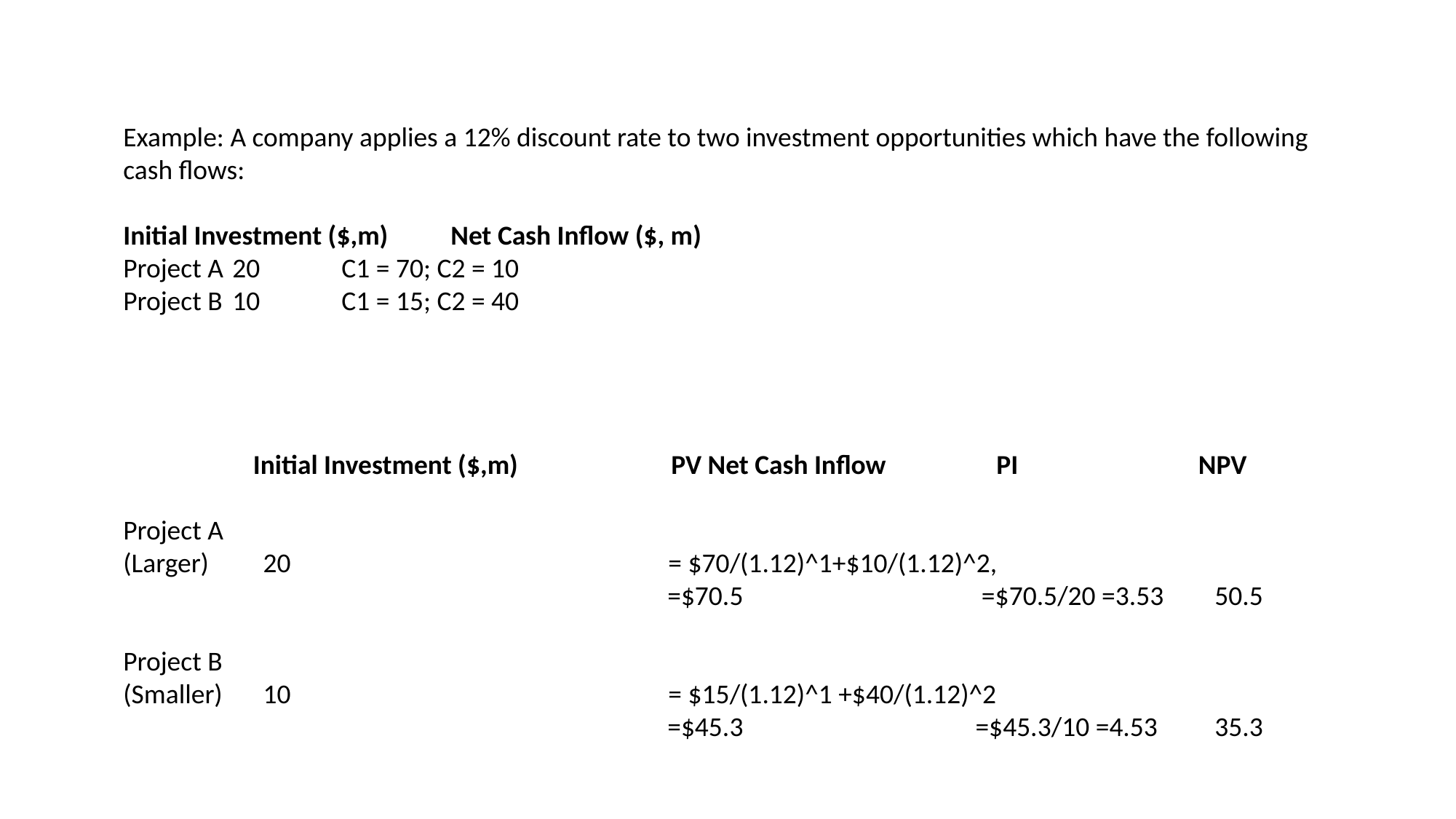

Example: A company applies a 12% discount rate to two investment opportunities which have the following cash flows:

Initial Investment ($,m) 	Net Cash Inflow ($, m)
Project A 	20 	C1 = 70; C2 = 10
Project B 	10 	C1 = 15; C2 = 40

                     Initial Investment ($,m) 	                  PV Net Cash Inflow 	PI 	               NPV
Project A
(Larger) 	     20 	                                                     = $70/(1.12)^1+$10/(1.12)^2,
                                                                                        =$70.5 	                                 =$70.5/20 =3.53 	50.5
Project B
(Smaller) 	     10 	                                                     = $15/(1.12)^1 +$40/(1.12)^2
                                                                                        =$45.3 	                                =$45.3/10 =4.53 	35.3